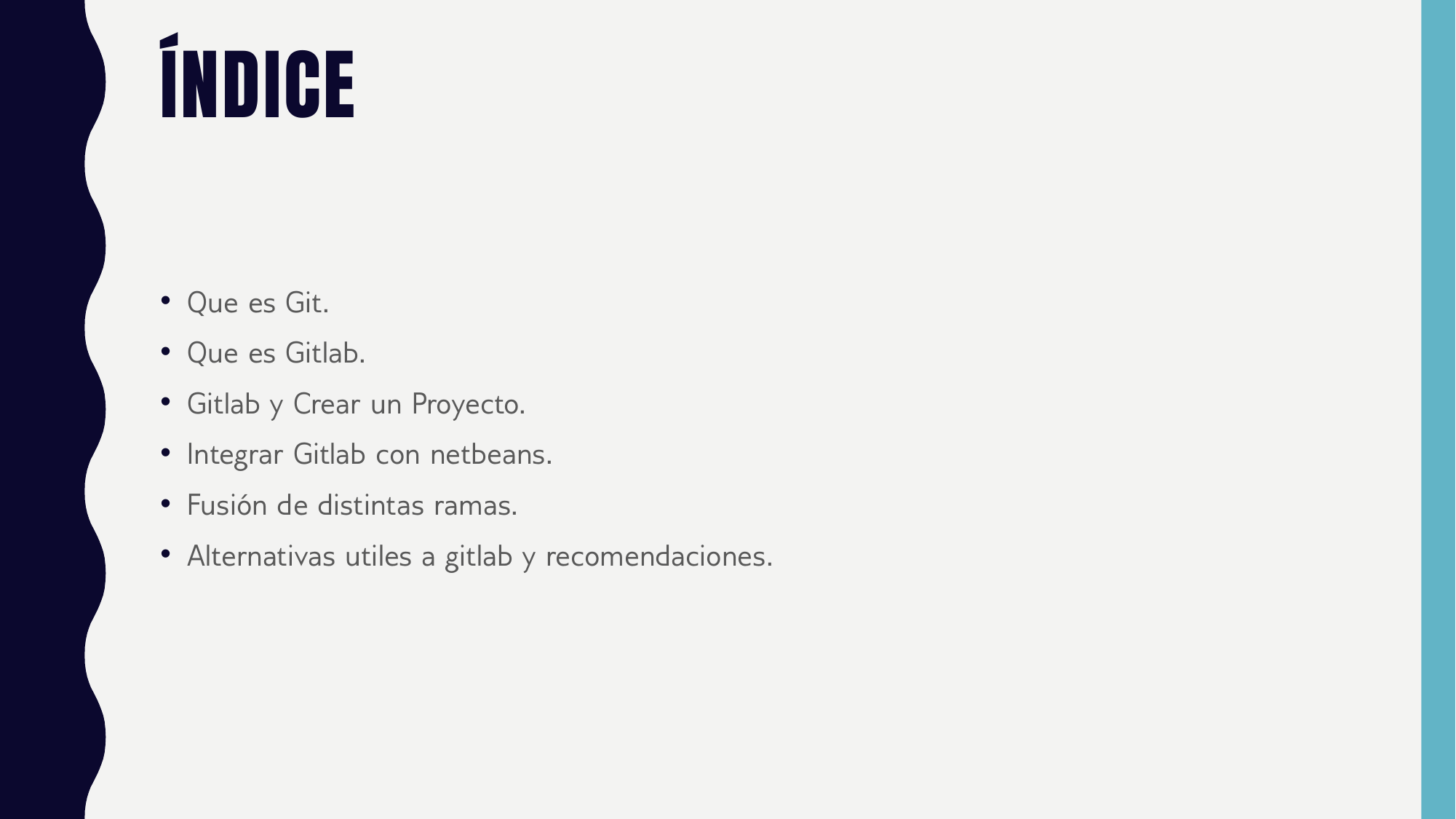

# índice
Que es Git.
Que es Gitlab.
Gitlab y Crear un Proyecto.
Integrar Gitlab con netbeans.
Fusión de distintas ramas.
Alternativas utiles a gitlab y recomendaciones.